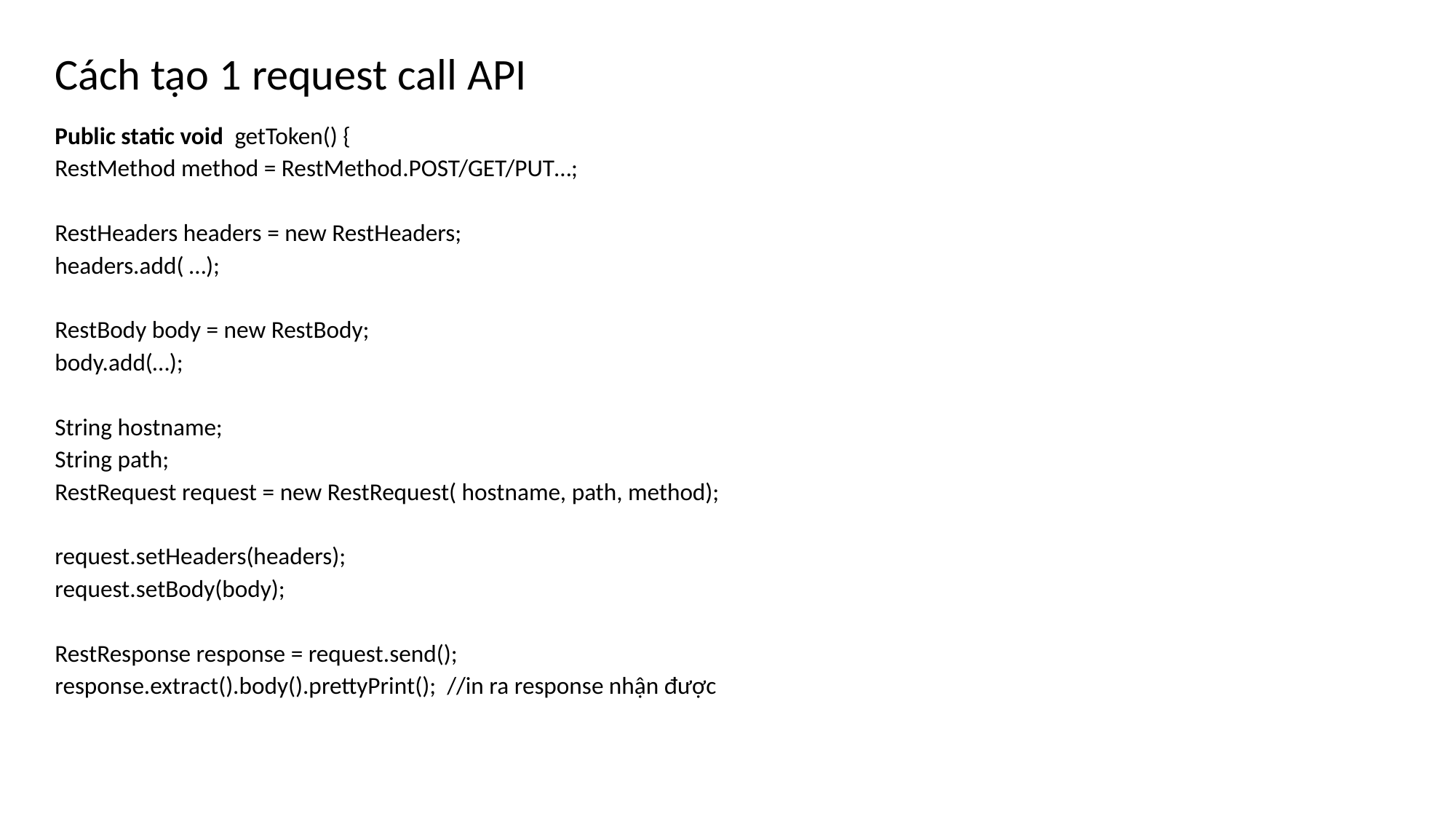

# Cách tạo 1 request call API
Public static void  getToken() {
RestMethod method = RestMethod.POST/GET/PUT…;

RestHeaders headers = new RestHeaders;
headers.add( …);

RestBody body = new RestBody;
body.add(…);

String hostname;
String path;
RestRequest request = new RestRequest( hostname, path, method);

request.setHeaders(headers);
request.setBody(body);

RestResponse response = request.send();
response.extract().body().prettyPrint();  //in ra response nhận được